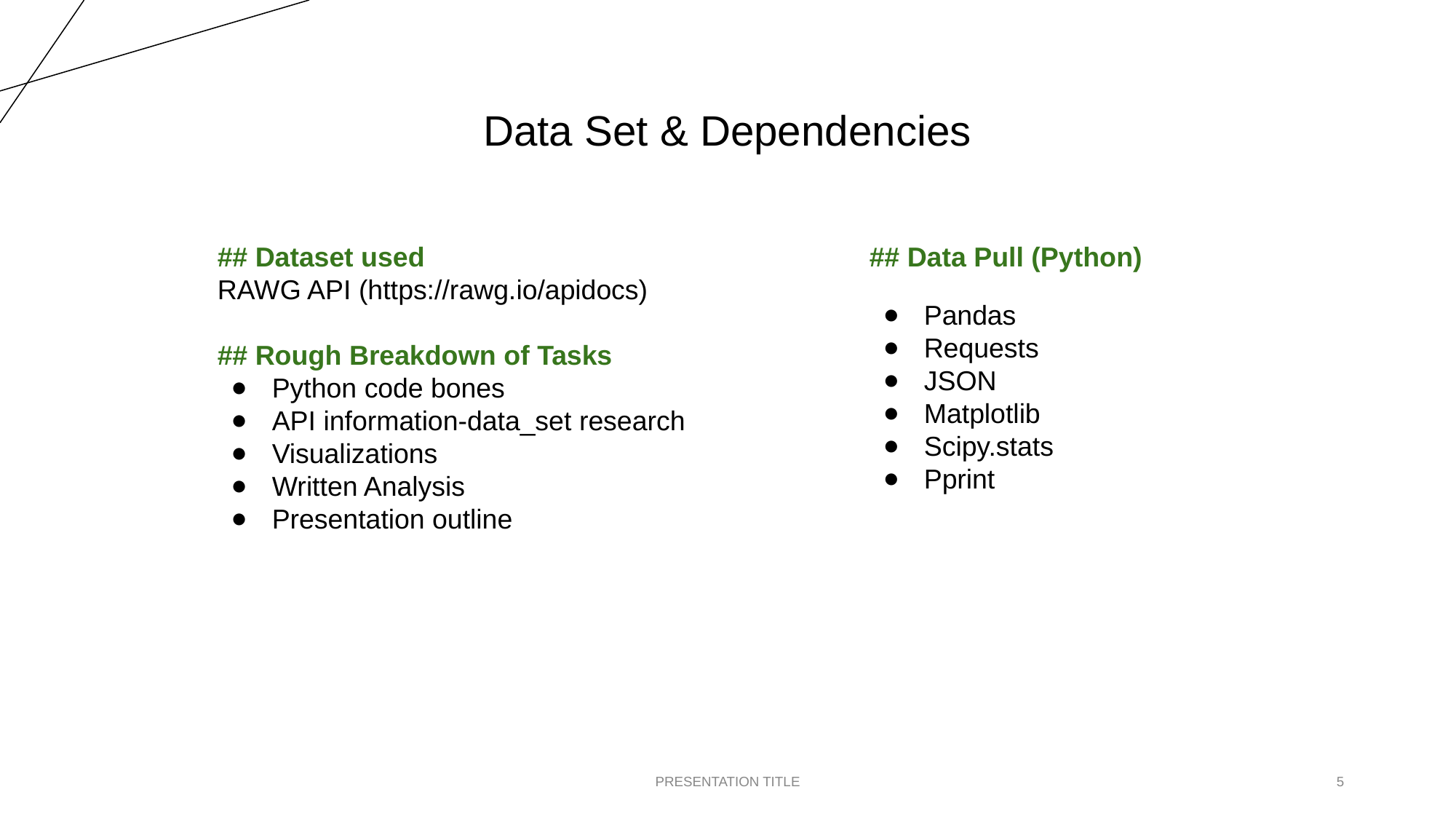

# Data Set & Dependencies
## Dataset used
RAWG API (https://rawg.io/apidocs)

## Rough Breakdown of Tasks
Python code bones
API information-data_set research
Visualizations
Written Analysis
Presentation outline
## Data Pull (Python)

Pandas
Requests
JSON
Matplotlib
Scipy.stats
Pprint
PRESENTATION TITLE
5